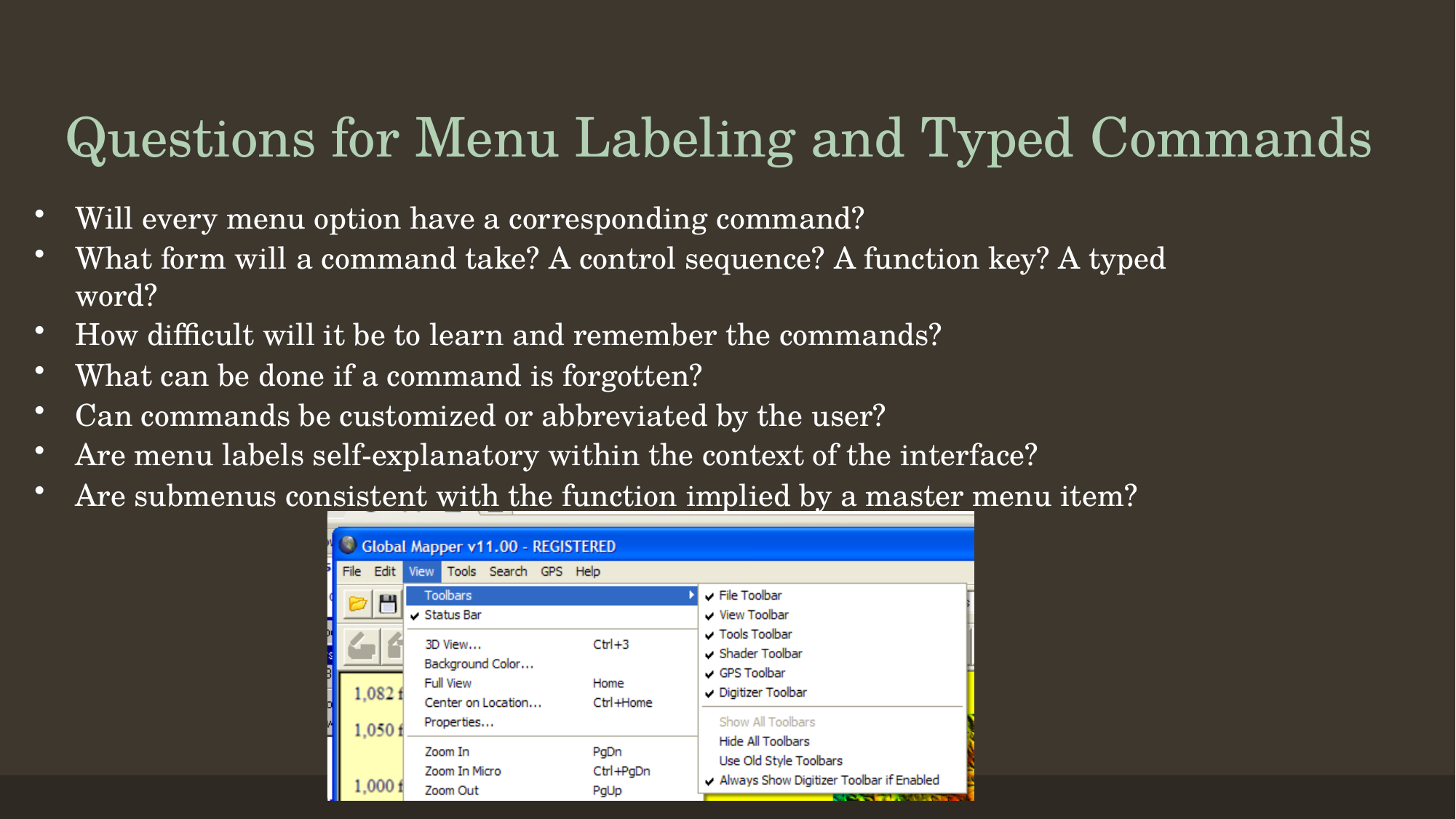

# Questions for Menu Labeling and Typed Commands
Will every menu option have a corresponding command?
What form will a command take? A control sequence? A function key? A typed word?
How difficult will it be to learn and remember the commands?
What can be done if a command is forgotten?
Can commands be customized or abbreviated by the user?
Are menu labels self-explanatory within the context of the interface?
Are submenus consistent with the function implied by a master menu item?